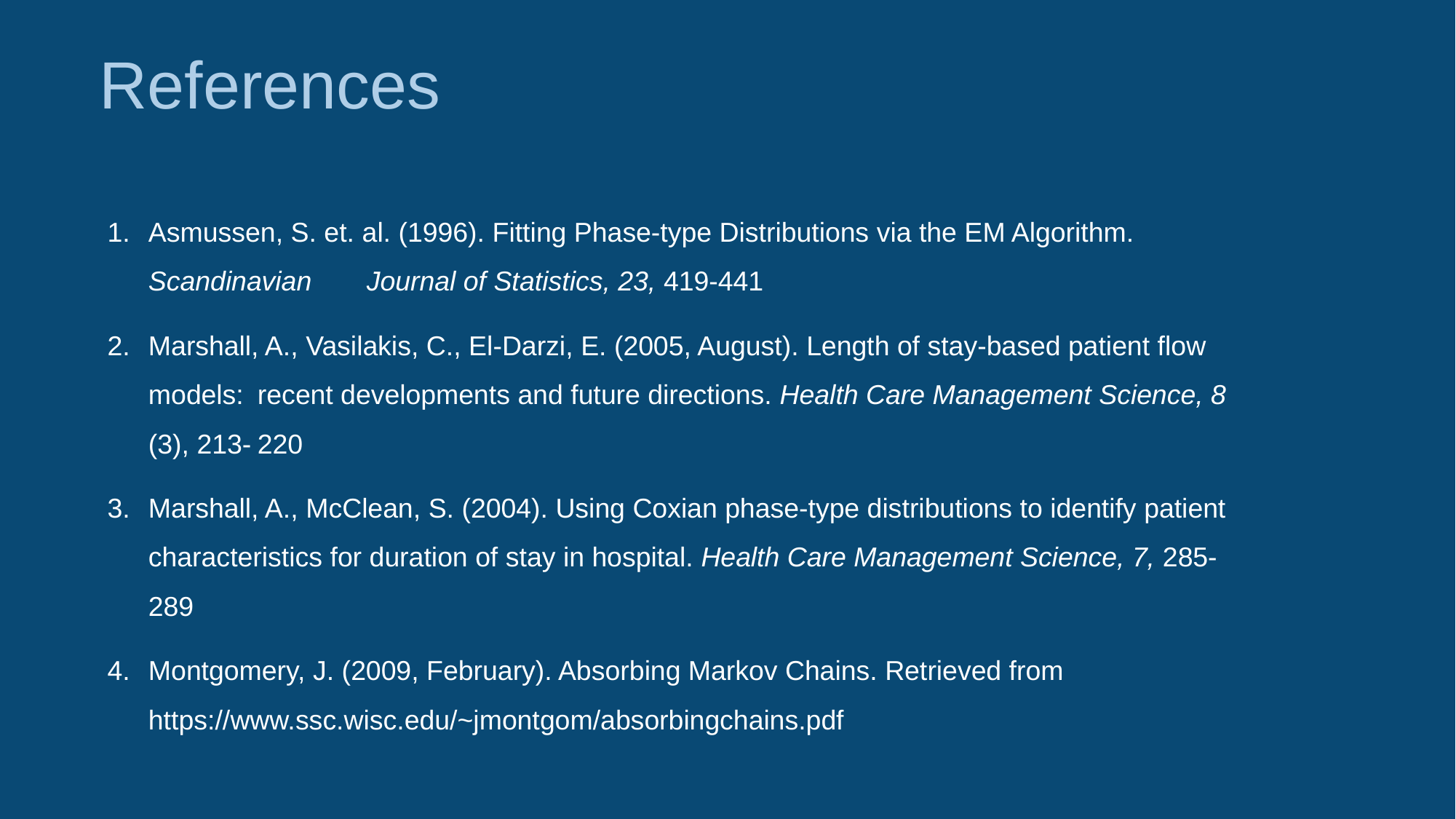

# References
Asmussen, S. et. al. (1996). Fitting Phase-type Distributions via the EM Algorithm. Scandinavian 	Journal of Statistics, 23, 419-441
Marshall, A., Vasilakis, C., El-Darzi, E. (2005, August). Length of stay-based patient flow models: 	recent developments and future directions. Health Care Management Science, 8 (3), 213-	220
Marshall, A., McClean, S. (2004). Using Coxian phase-type distributions to identify patient 	characteristics for duration of stay in hospital. Health Care Management Science, 7, 285-	289
Montgomery, J. (2009, February). Absorbing Markov Chains. Retrieved from 	https://www.ssc.wisc.edu/~jmontgom/absorbingchains.pdf